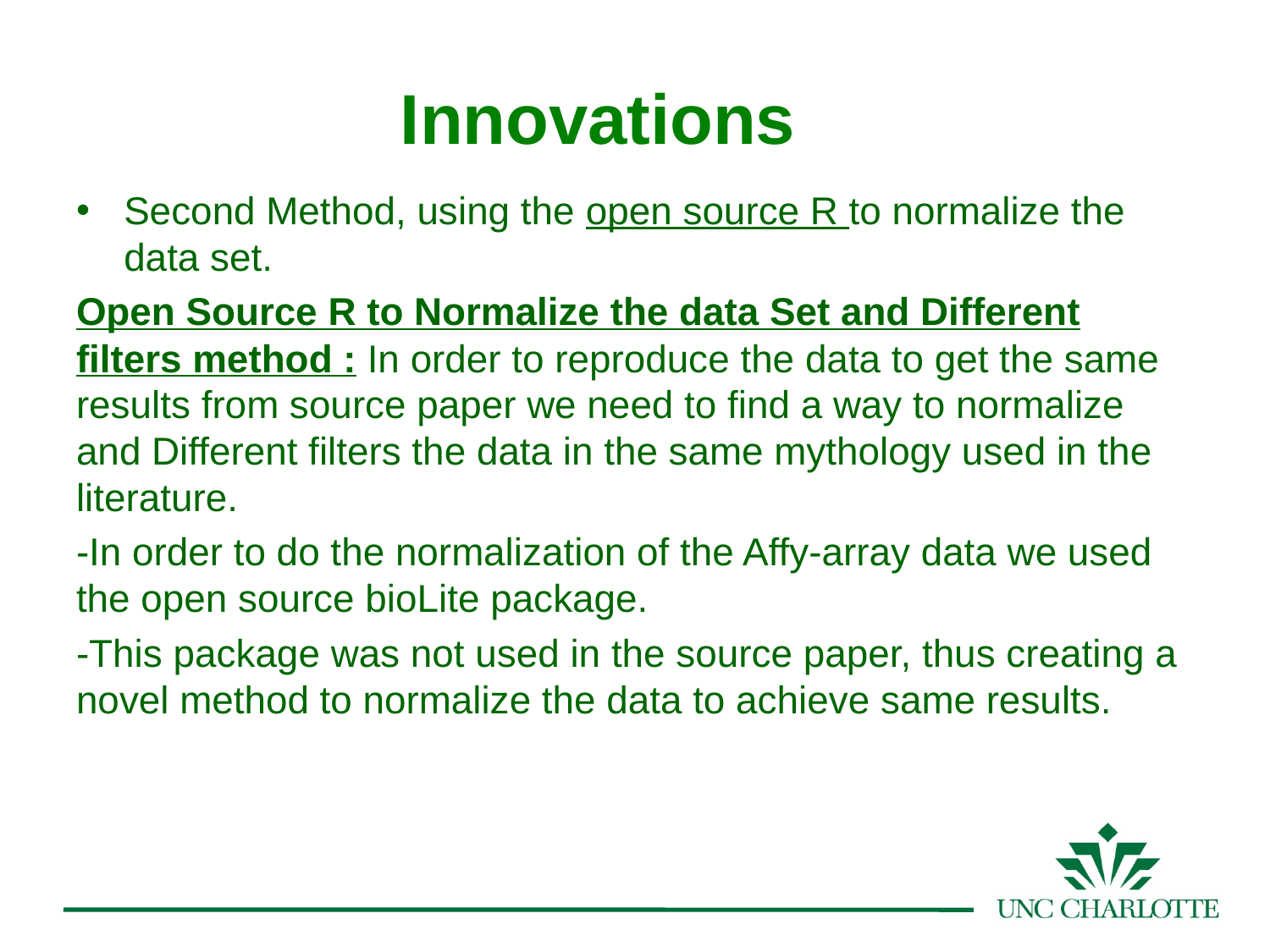

# Innovations
Second Method, using the open source R to normalize the data set.
Open Source R to Normalize the data Set and Different filters method : In order to reproduce the data to get the same results from source paper we need to find a way to normalize and Different filters the data in the same mythology used in the literature.
-In order to do the normalization of the Affy-array data we used the open source bioLite package.
-This package was not used in the source paper, thus creating a novel method to normalize the data to achieve same results.